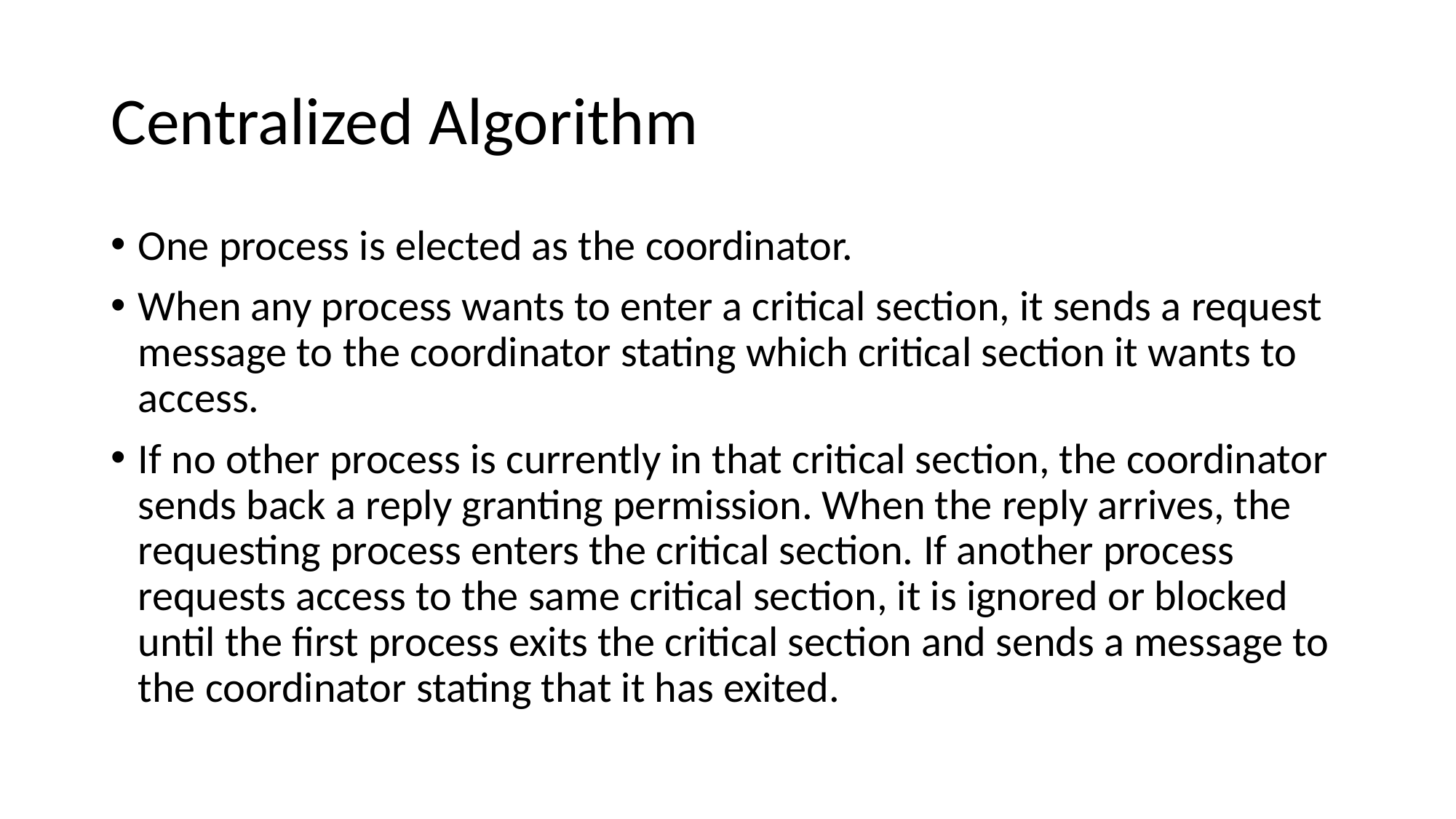

# Centralized Algorithm
One process is elected as the coordinator.
When any process wants to enter a critical section, it sends a request message to the coordinator stating which critical section it wants to access.
If no other process is currently in that critical section, the coordinator sends back a reply granting permission. When the reply arrives, the requesting process enters the critical section. If another process requests access to the same critical section, it is ignored or blocked until the first process exits the critical section and sends a message to the coordinator stating that it has exited.